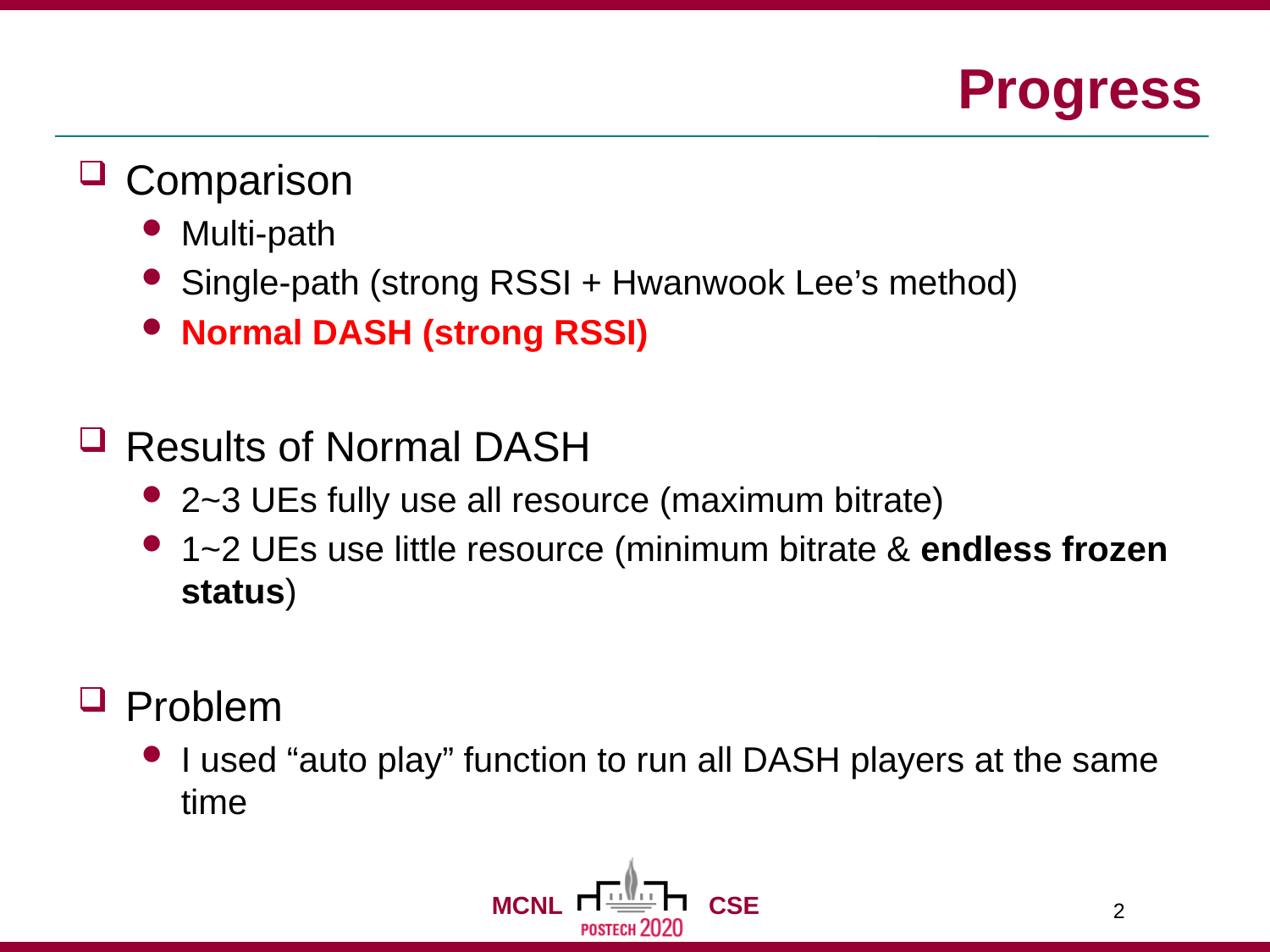

# Progress
Comparison
Multi-path
Single-path (strong RSSI + Hwanwook Lee’s method)
Normal DASH (strong RSSI)

Results of Normal DASH
2~3 UEs fully use all resource (maximum bitrate)
1~2 UEs use little resource (minimum bitrate & endless frozen status)

Problem
I used “auto play” function to run all DASH players at the same time
2